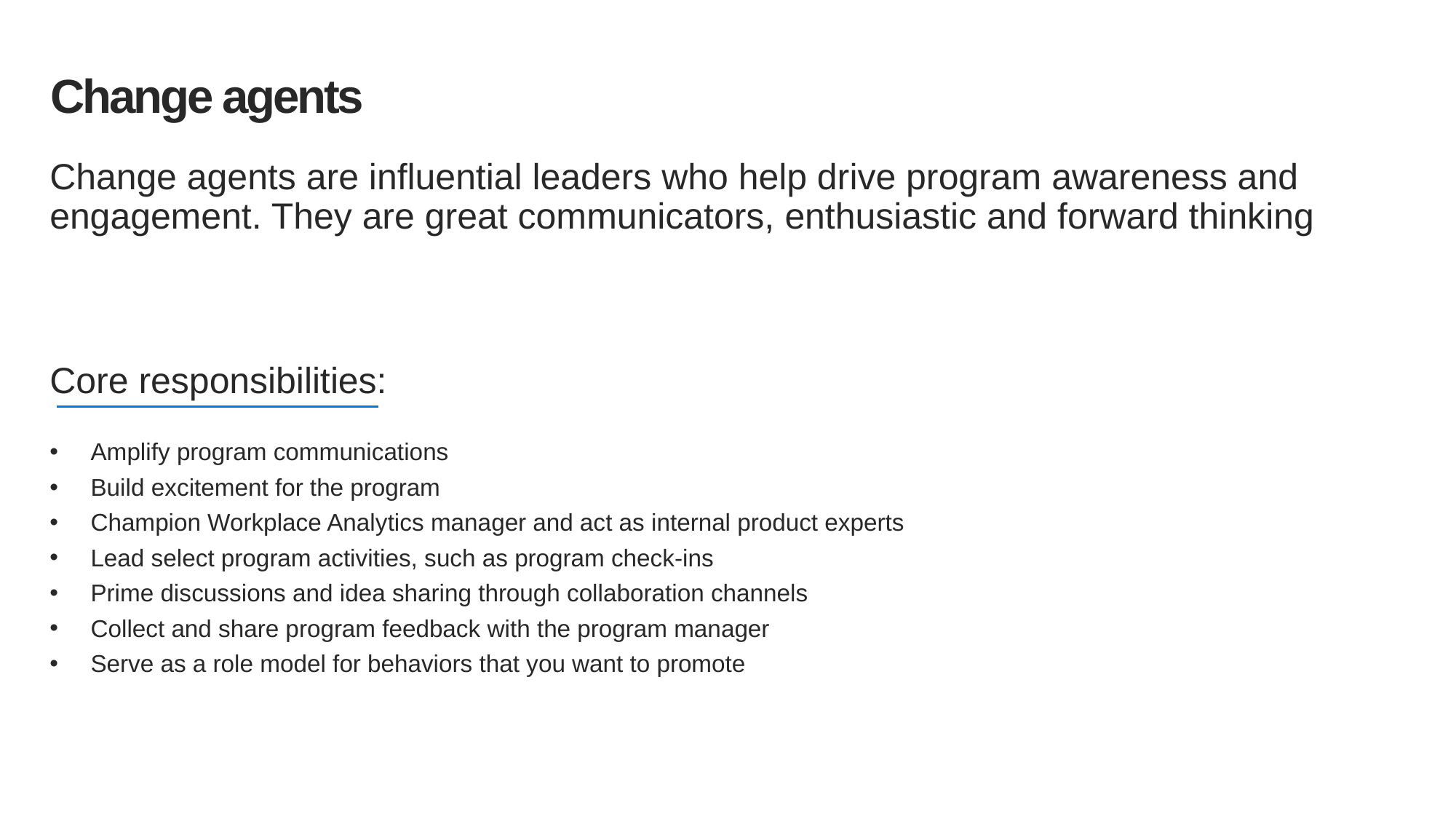

# Change agents
Change agents are influential leaders who help drive program awareness and engagement. They are great communicators, enthusiastic and forward thinking
Core responsibilities:
Amplify program communications
Build excitement for the program
Champion Workplace Analytics manager and act as internal product experts
Lead select program activities, such as program check-ins
Prime discussions and idea sharing through collaboration channels
Collect and share program feedback with the program manager
Serve as a role model for behaviors that you want to promote